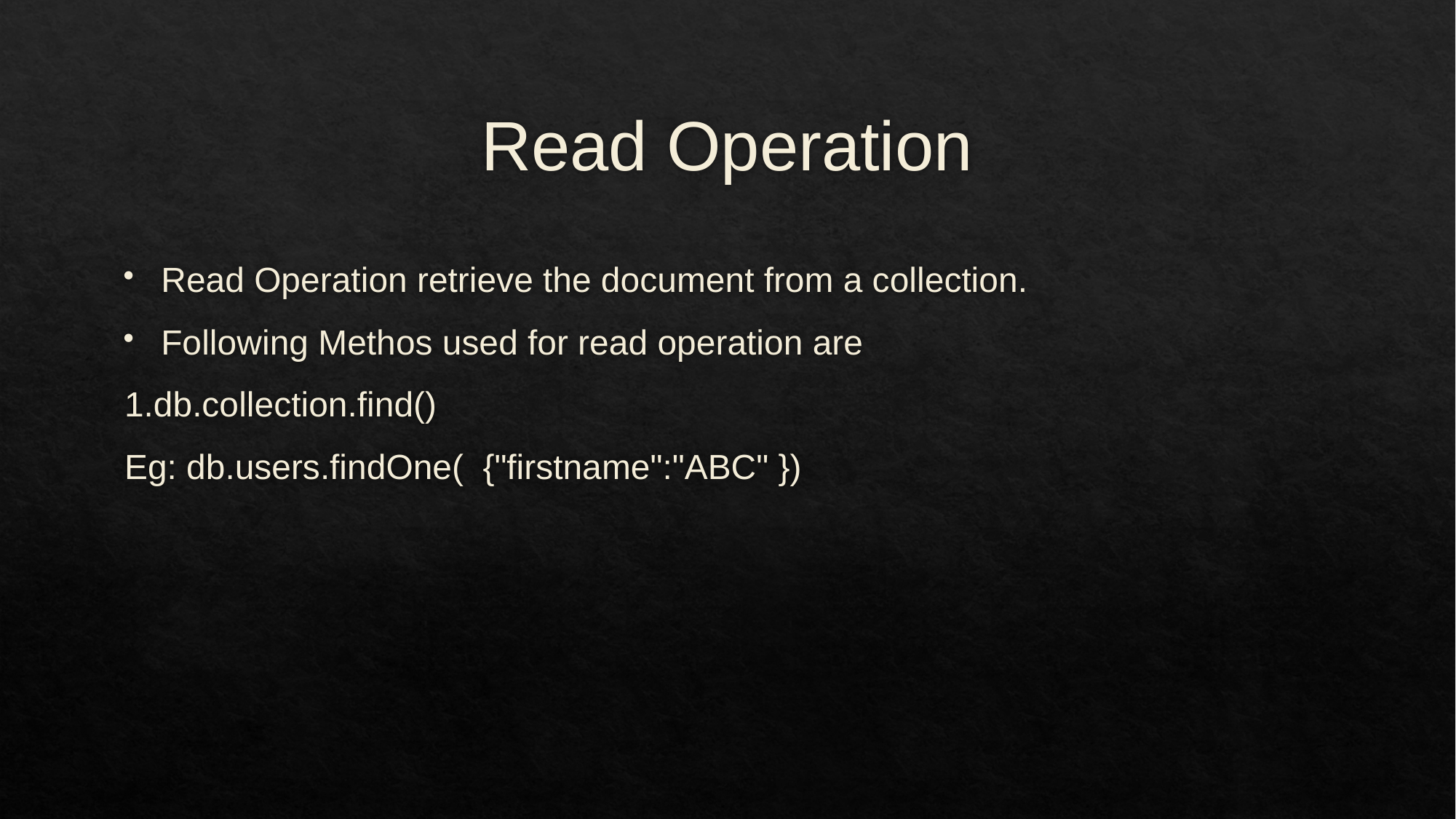

# Read Operation
Read Operation retrieve the document from a collection.
Following Methos used for read operation are
1.db.collection.find()
Eg: db.users.findOne(  {"firstname":"ABC" })